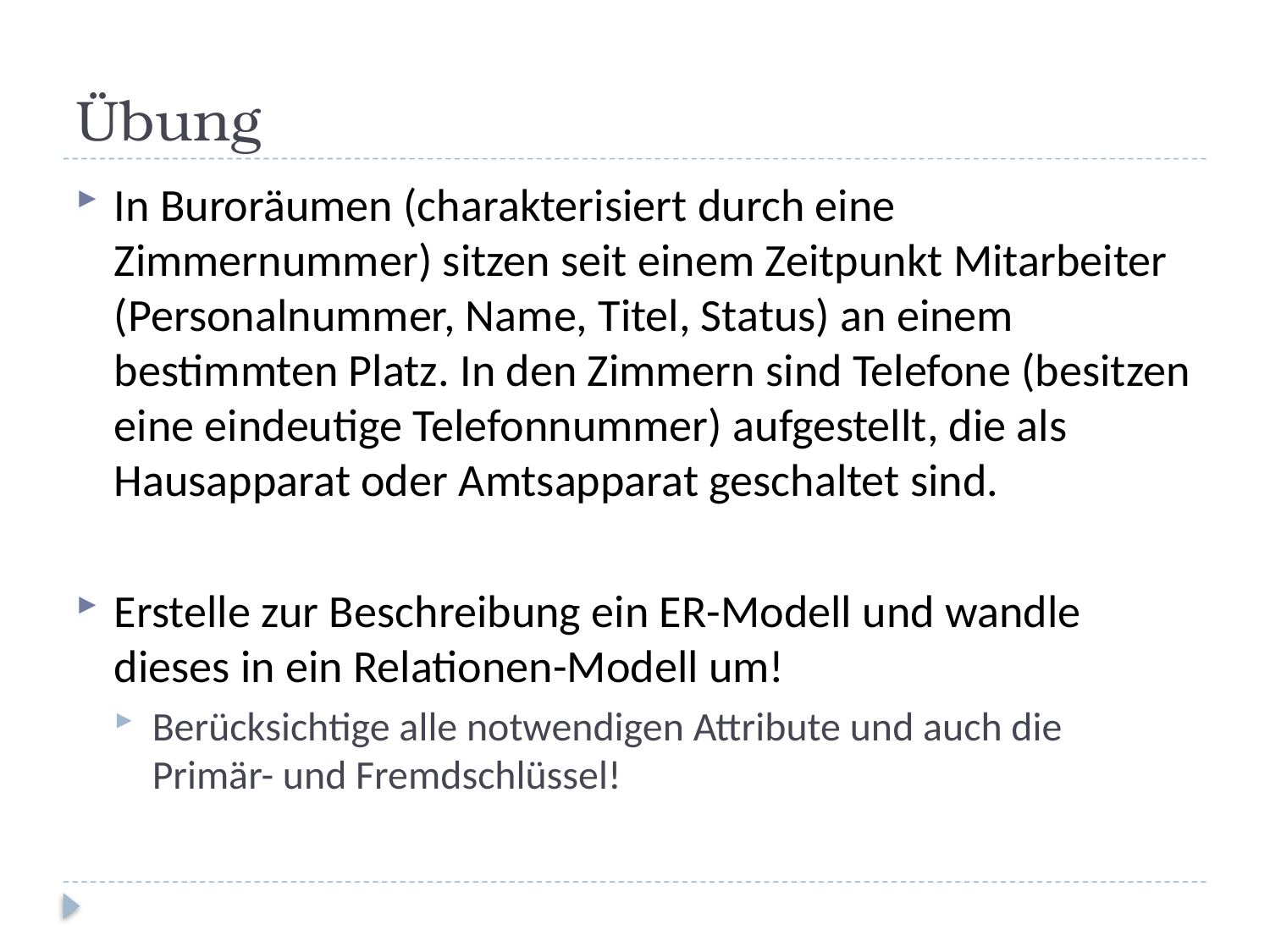

# Übung
In Buroräumen (charakterisiert durch eine Zimmernummer) sitzen seit einem Zeitpunkt Mitarbeiter (Personalnummer, Name, Titel, Status) an einem bestimmten Platz. In den Zimmern sind Telefone (besitzen eine eindeutige Telefonnummer) aufgestellt, die als Hausapparat oder Amtsapparat geschaltet sind.

Erstelle zur Beschreibung ein ER-Modell und wandle dieses in ein Relationen-Modell um!
Berücksichtige alle notwendigen Attribute und auch die Primär- und Fremdschlüssel!